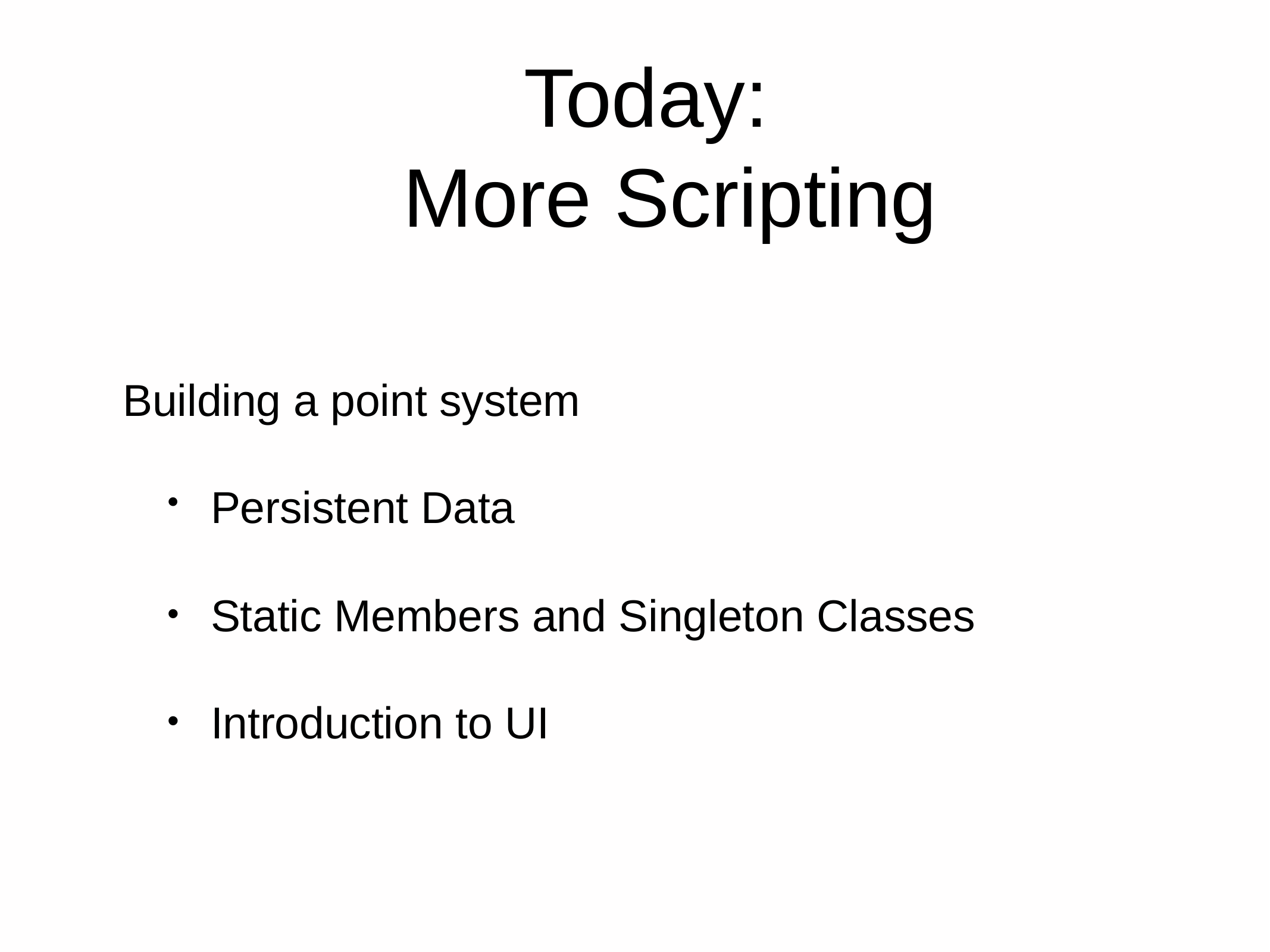

# Today: More Scripting
Building a point system

Persistent Data

Static Members and Singleton Classes

Introduction to UI